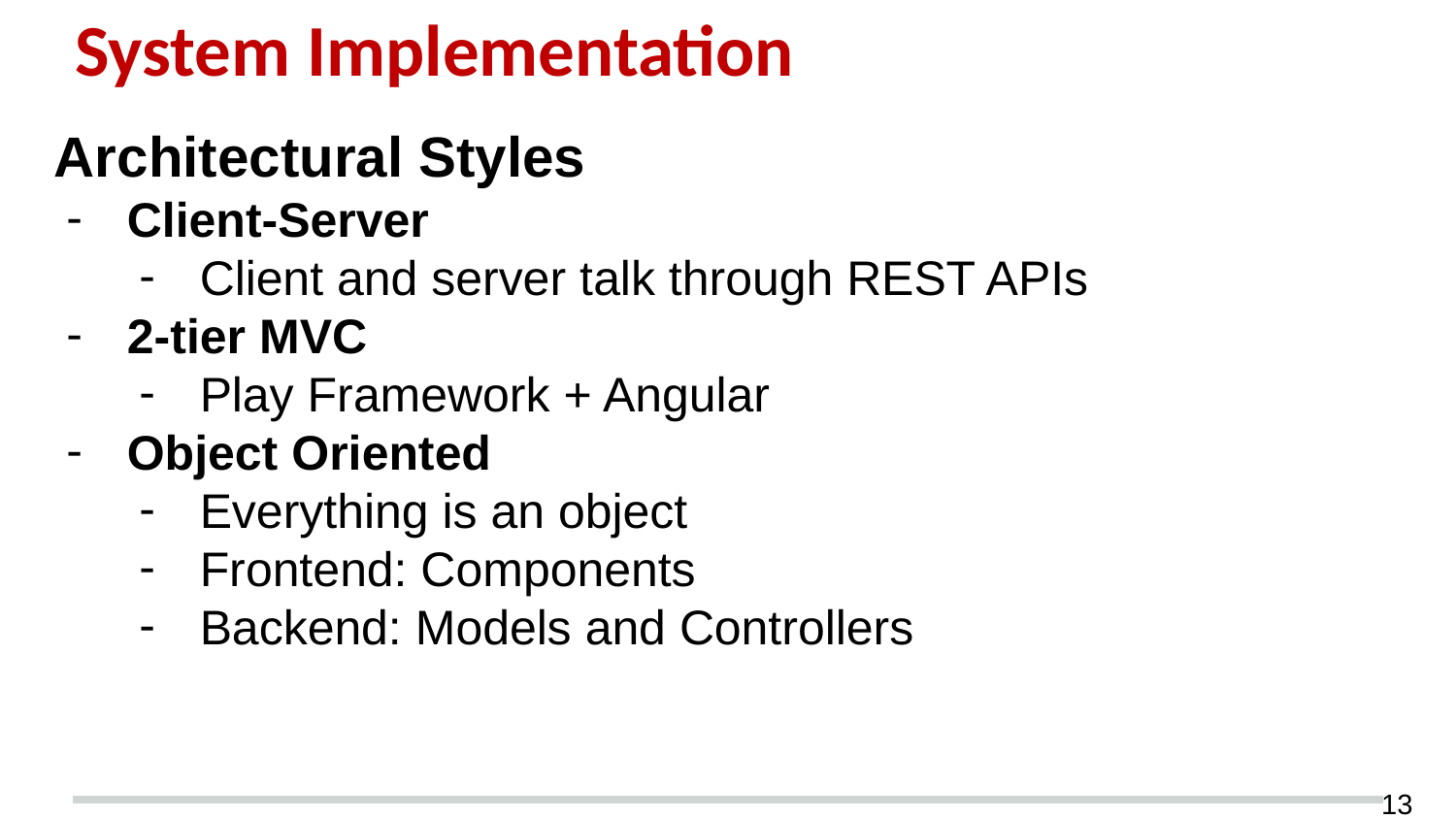

# System Implementation
Architectural Styles
Client-Server
Client and server talk through REST APIs
2-tier MVC
Play Framework + Angular
Object Oriented
Everything is an object
Frontend: Components
Backend: Models and Controllers

13